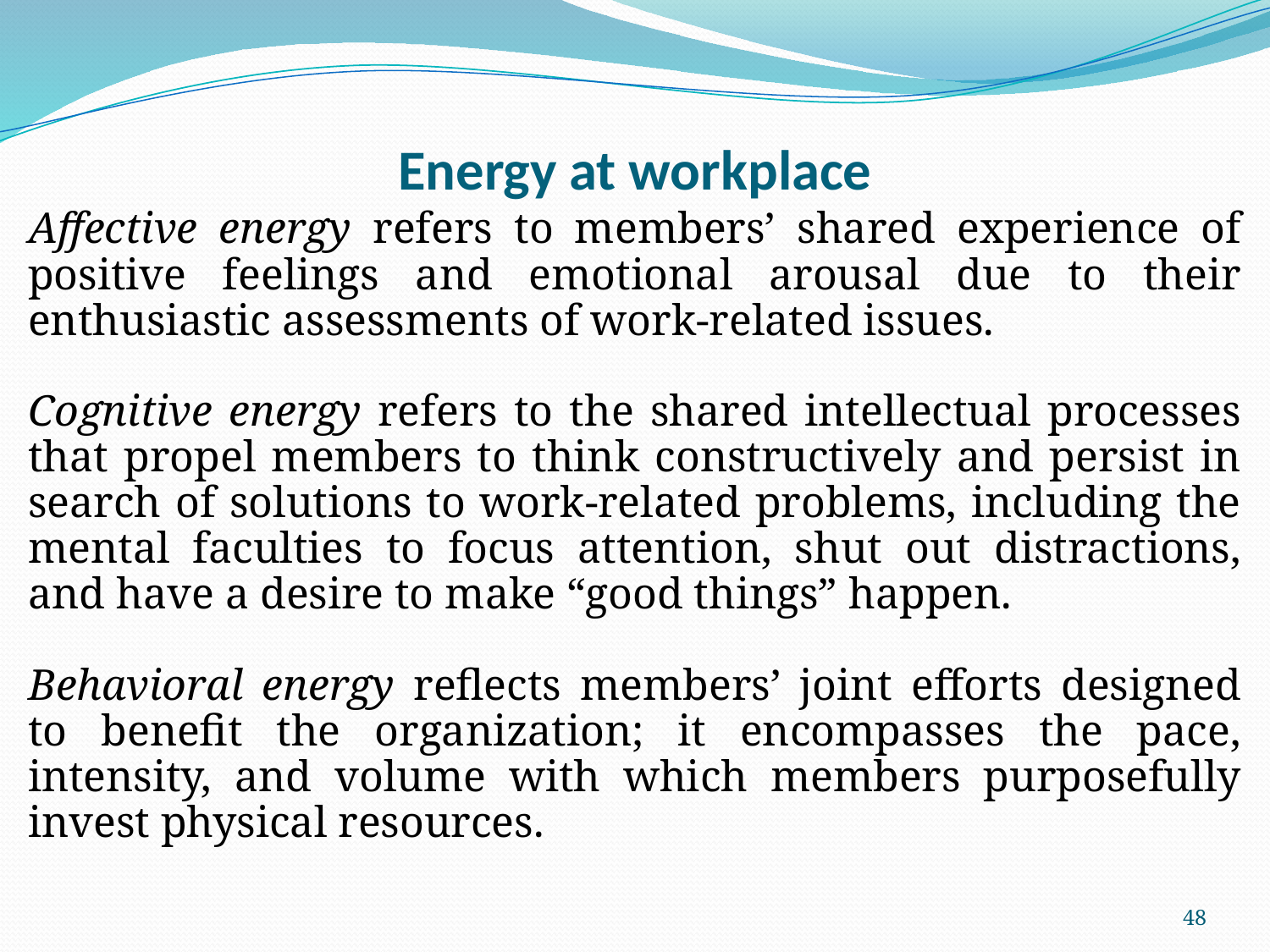

# Energy at workplace
Affective energy refers to members’ shared experience of positive feelings and emotional arousal due to their enthusiastic assessments of work‐related issues.

Cognitive energy refers to the shared intellectual processes that propel members to think constructively and persist in search of solutions to work‐related problems, including the mental faculties to focus attention, shut out distractions, and have a desire to make “good things” happen.

Behavioral energy reflects members’ joint efforts designed to benefit the organization; it encompasses the pace, intensity, and volume with which members purposefully invest physical resources.
48